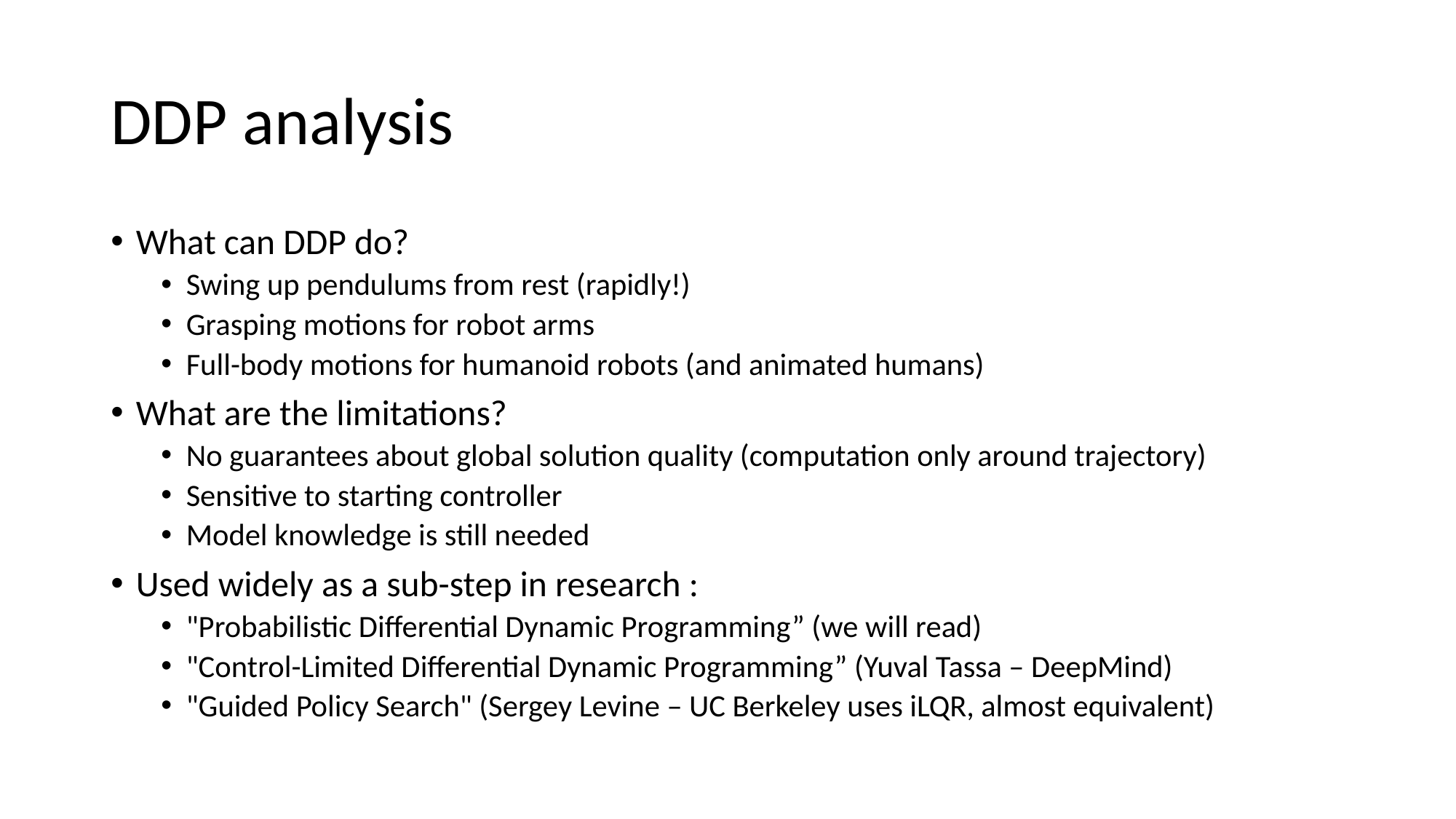

# DDP analysis
What can DDP do?
Swing up pendulums from rest (rapidly!)
Grasping motions for robot arms
Full-body motions for humanoid robots (and animated humans)
What are the limitations?
No guarantees about global solution quality (computation only around trajectory)
Sensitive to starting controller
Model knowledge is still needed
Used widely as a sub-step in research :
"Probabilistic Differential Dynamic Programming” (we will read)
"Control-Limited Differential Dynamic Programming” (Yuval Tassa – DeepMind)
"Guided Policy Search" (Sergey Levine – UC Berkeley uses iLQR, almost equivalent)